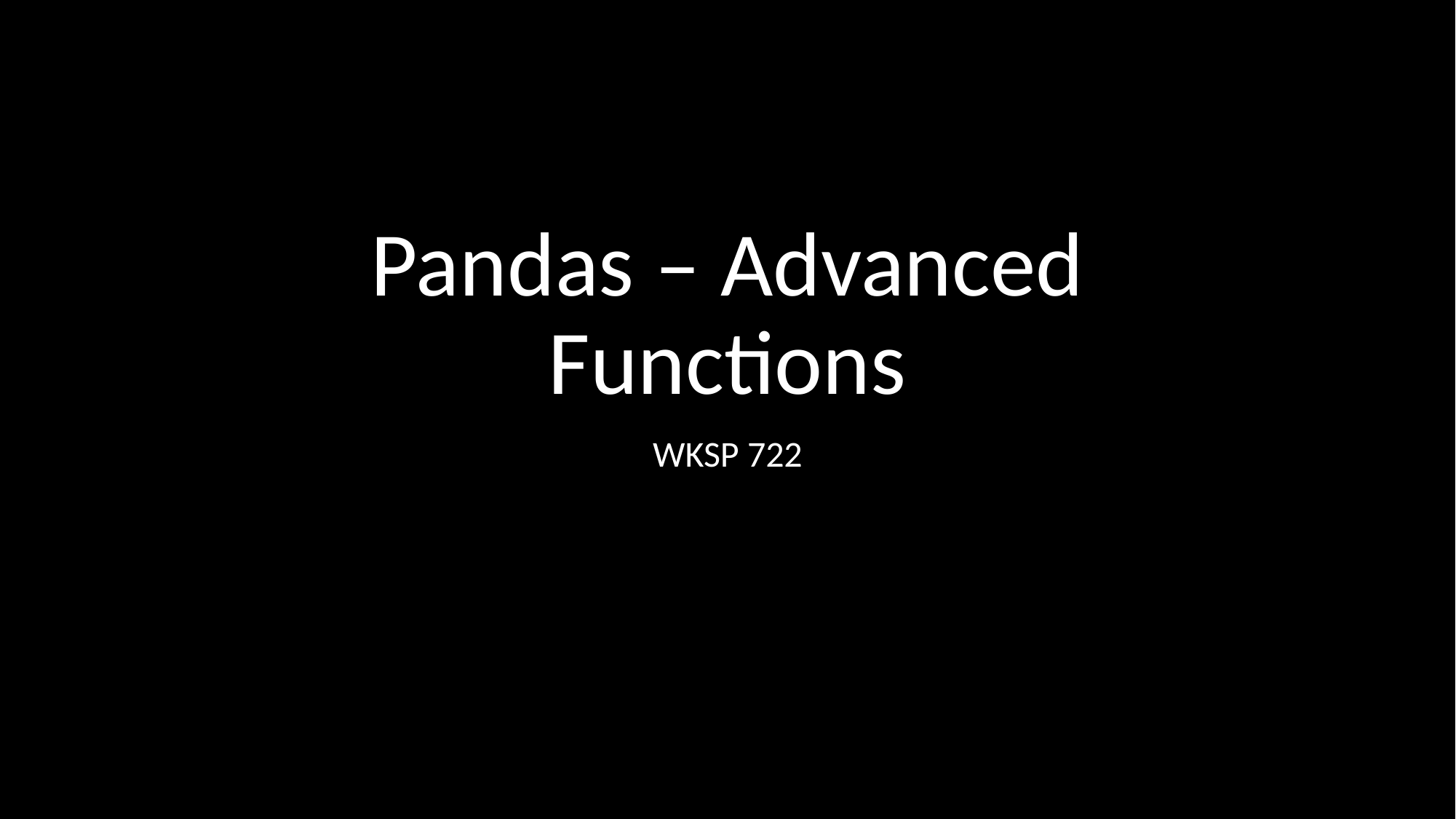

# Pandas – Advanced Functions
WKSP 722